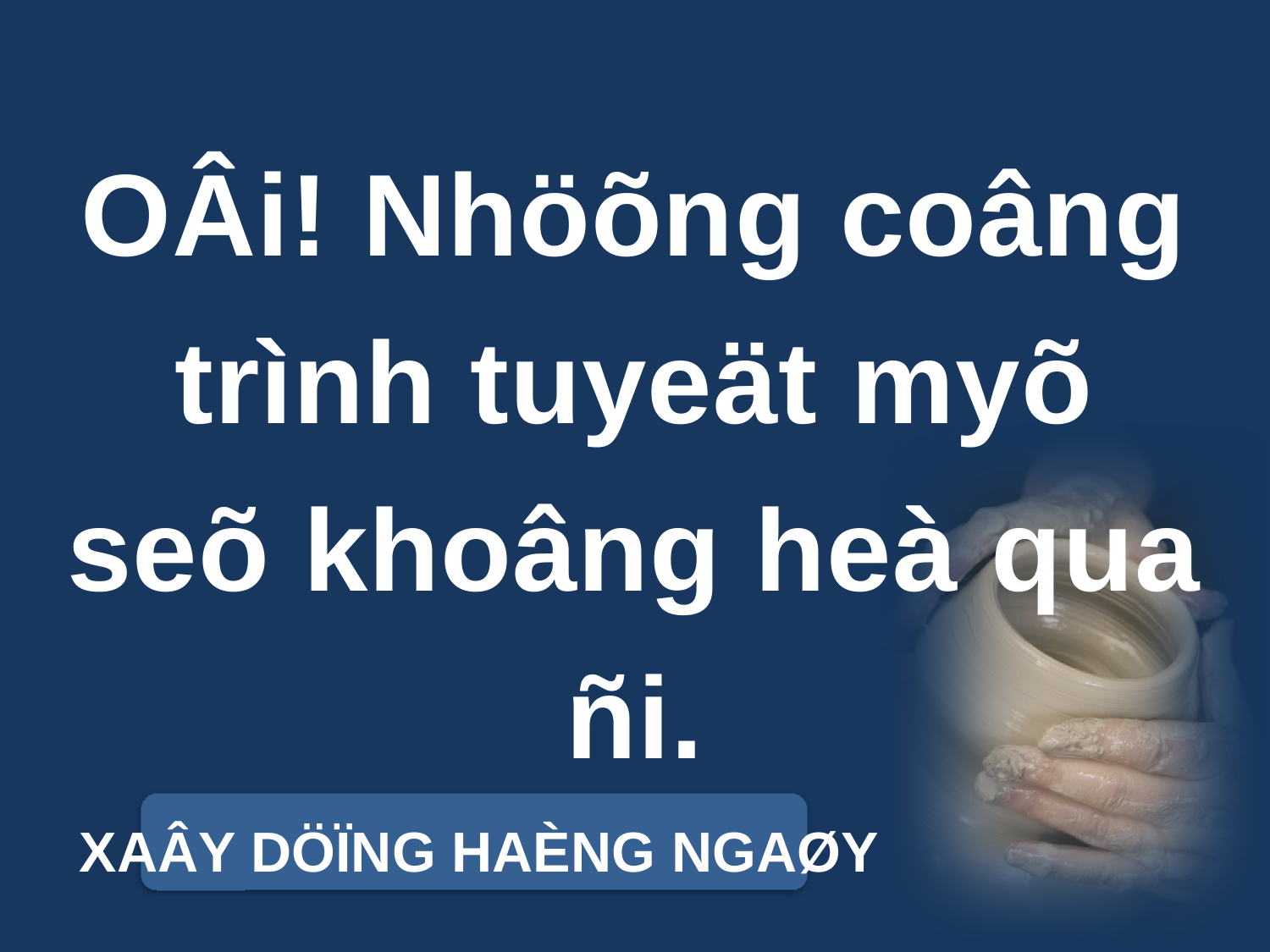

OÂi! Nhöõng coâng trình tuyeät myõ seõ khoâng heà qua ñi.

XAÂY DÖÏNG HAÈNG NGAØY